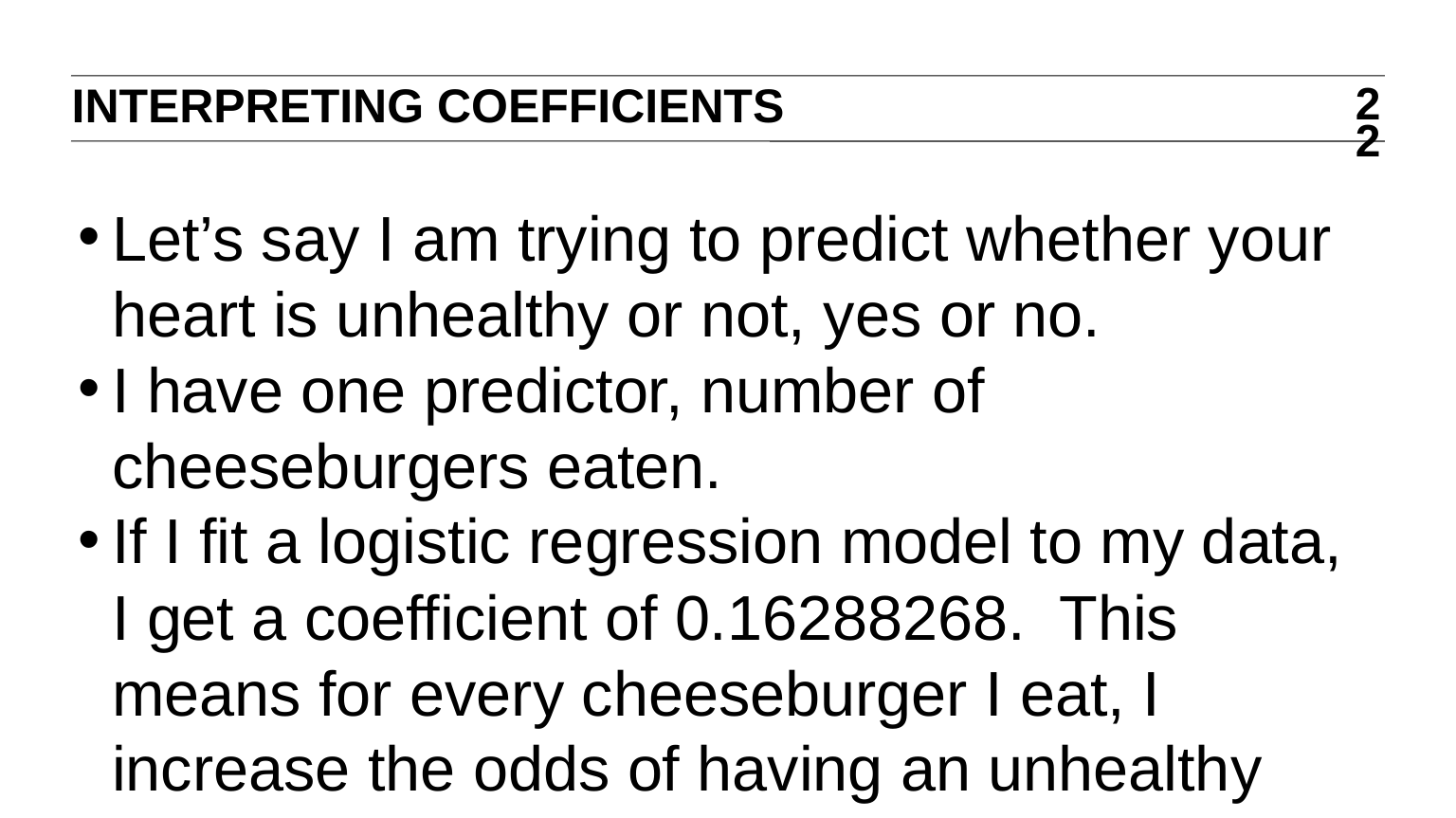

Interpreting coefficients
22
Let’s say I am trying to predict whether your heart is unhealthy or not, yes or no.
I have one predictor, number of cheeseburgers eaten.
If I fit a logistic regression model to my data, I get a coefficient of 0.16288268.  This means for every cheeseburger I eat, I increase the odds of having an unhealthy heart by exp(0.16288268) = 1.18.
You could also interpret this as increase the odds by 18%.